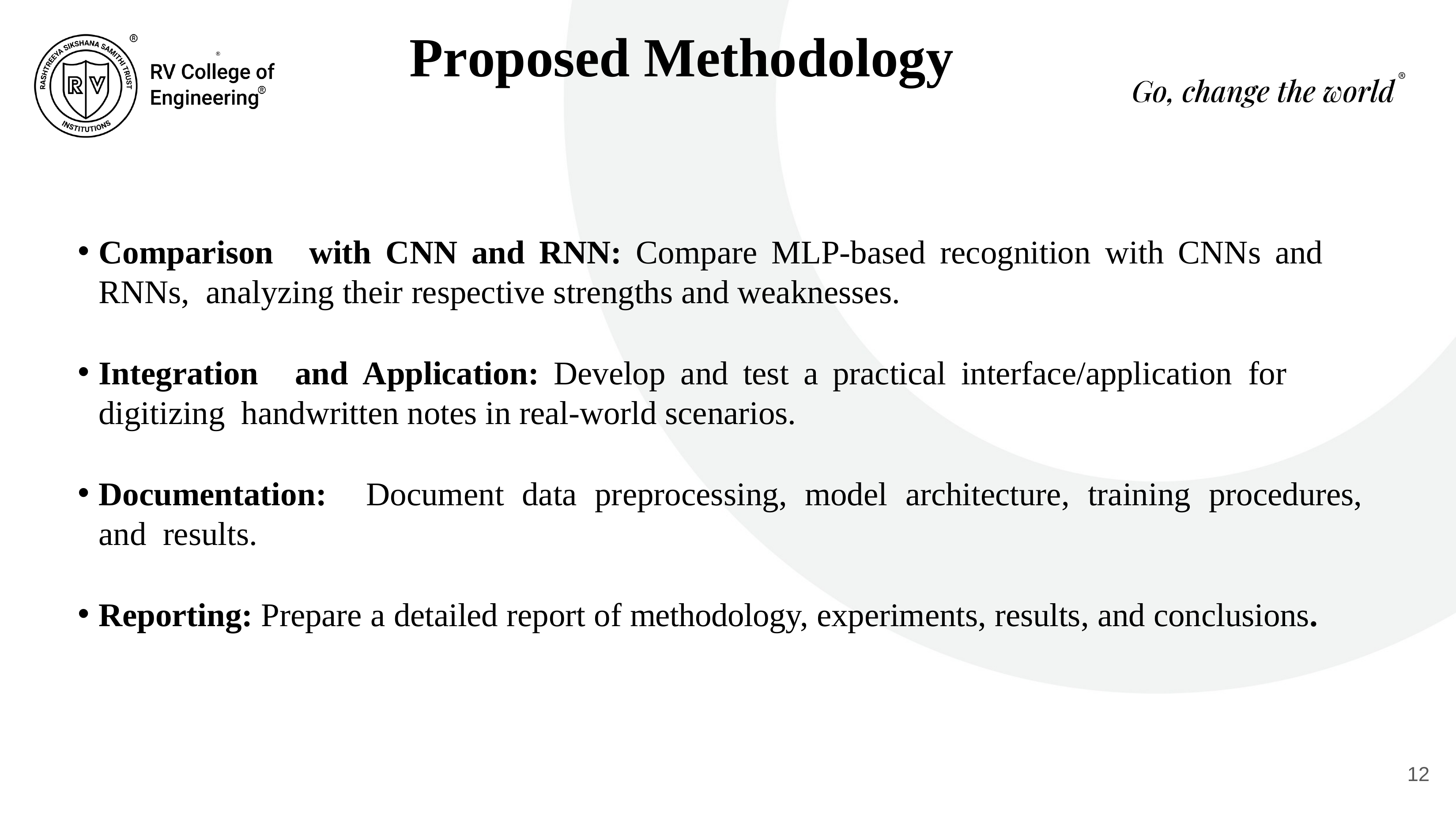

# Proposed	Methodology

Comparison	with	CNN	and	RNN:	Compare	MLP-based	recognition	with	CNNs	and	RNNs,  analyzing their respective strengths and weaknesses.

Integration	and	Application:	Develop	and	test	a	practical	interface/application	for	digitizing  handwritten notes in real-world scenarios.

Documentation:	Document	data	preprocessing,	model	architecture,	training	procedures,	and  results.

Reporting: Prepare a detailed report of methodology, experiments, results, and conclusions.
12